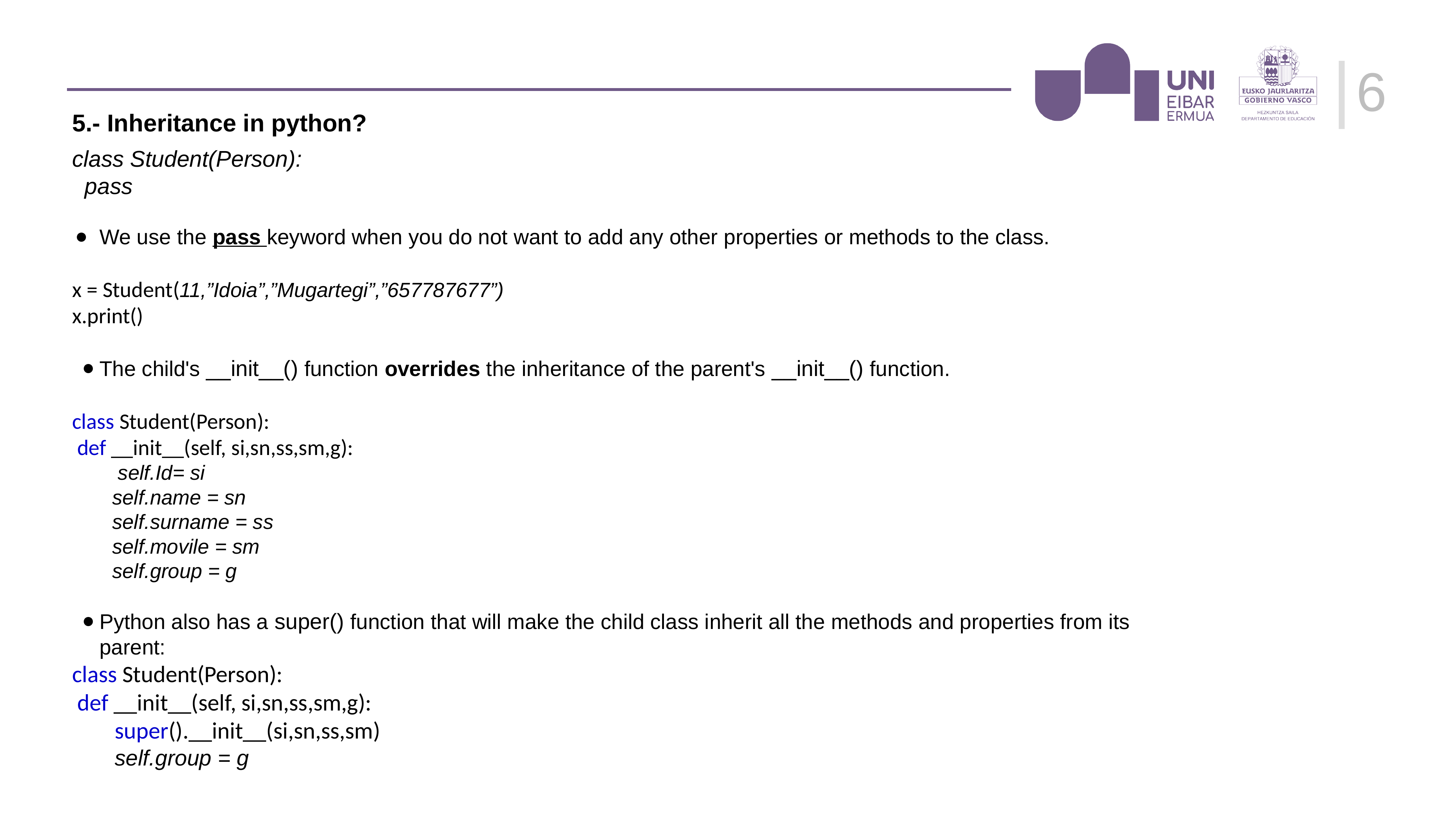

6
5.- Inheritance in python?
class Student(Person):
  pass

We use the pass keyword when you do not want to add any other properties or methods to the class.

x = Student(11,”Idoia”,”Mugartegi”,”657787677”)
x.print()

The child's __init__() function overrides the inheritance of the parent's __init__() function.

class Student(Person):
 def __init__(self, si,sn,ss,sm,g):
        self.Id= si
       self.name = sn
       self.surname = ss
       self.movile = sm
       self.group = g

Python also has a super() function that will make the child class inherit all the methods and properties from its parent:
class Student(Person):
 def __init__(self, si,sn,ss,sm,g):
       super().__init__(si,sn,ss,sm)
       self.group = g